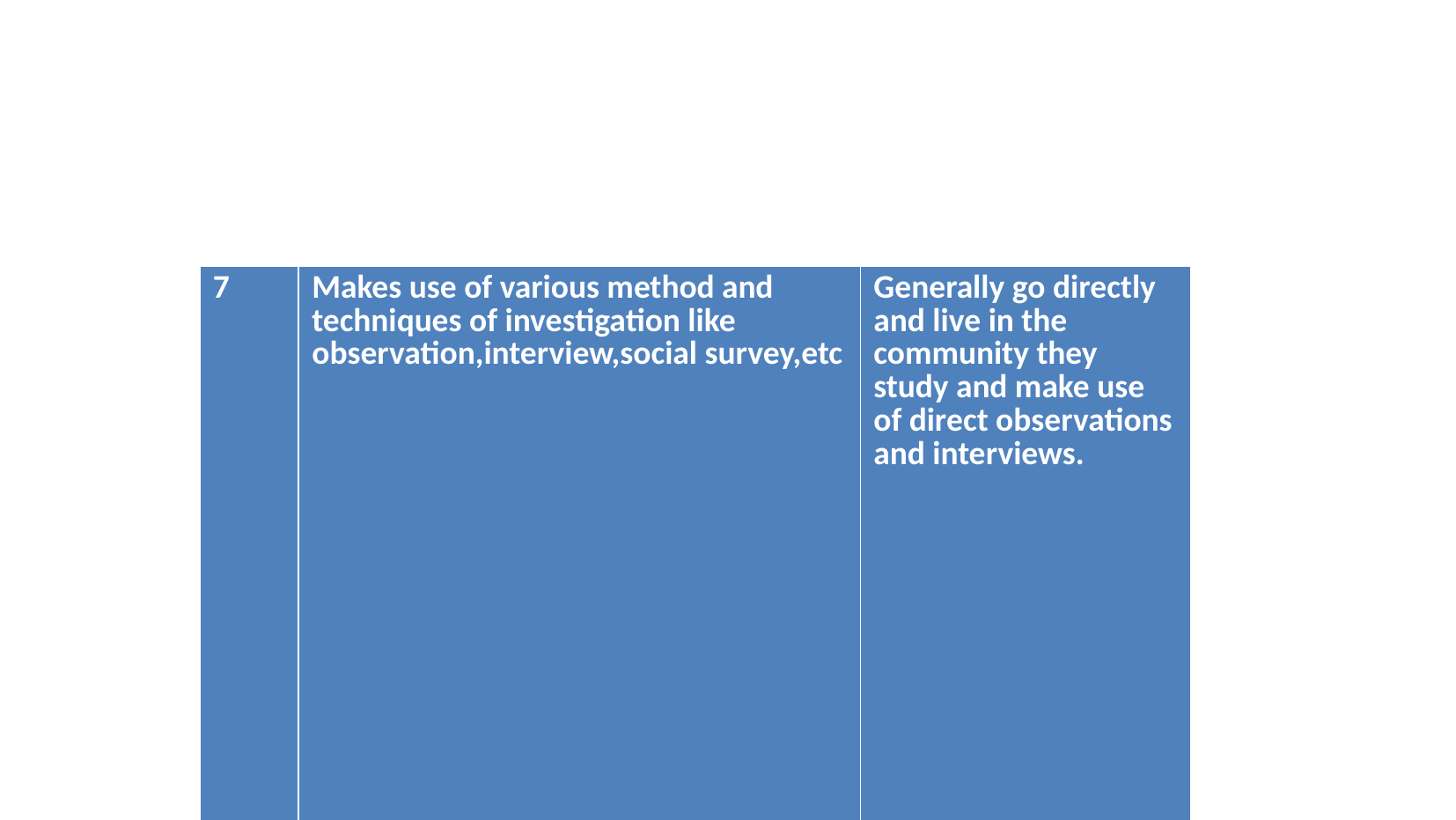

#
| 7 | Makes use of various method and techniques of investigation like observation,interview,social survey,etc | Generally go directly and live in the community they study and make use of direct observations and interviews. |
| --- | --- | --- |